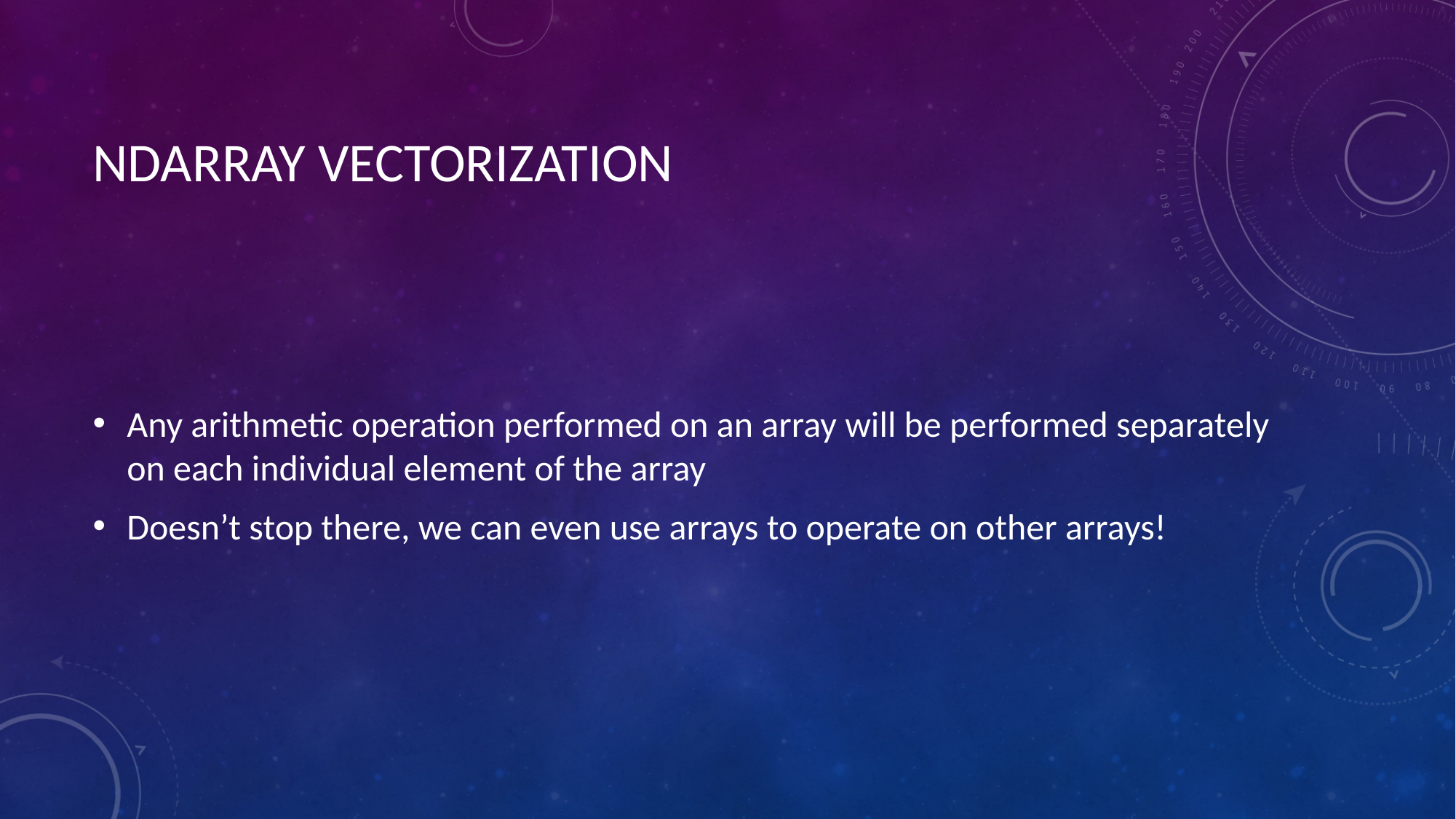

# NDARRAY Vectorization
Any arithmetic operation performed on an array will be performed separately on each individual element of the array
Doesn’t stop there, we can even use arrays to operate on other arrays!